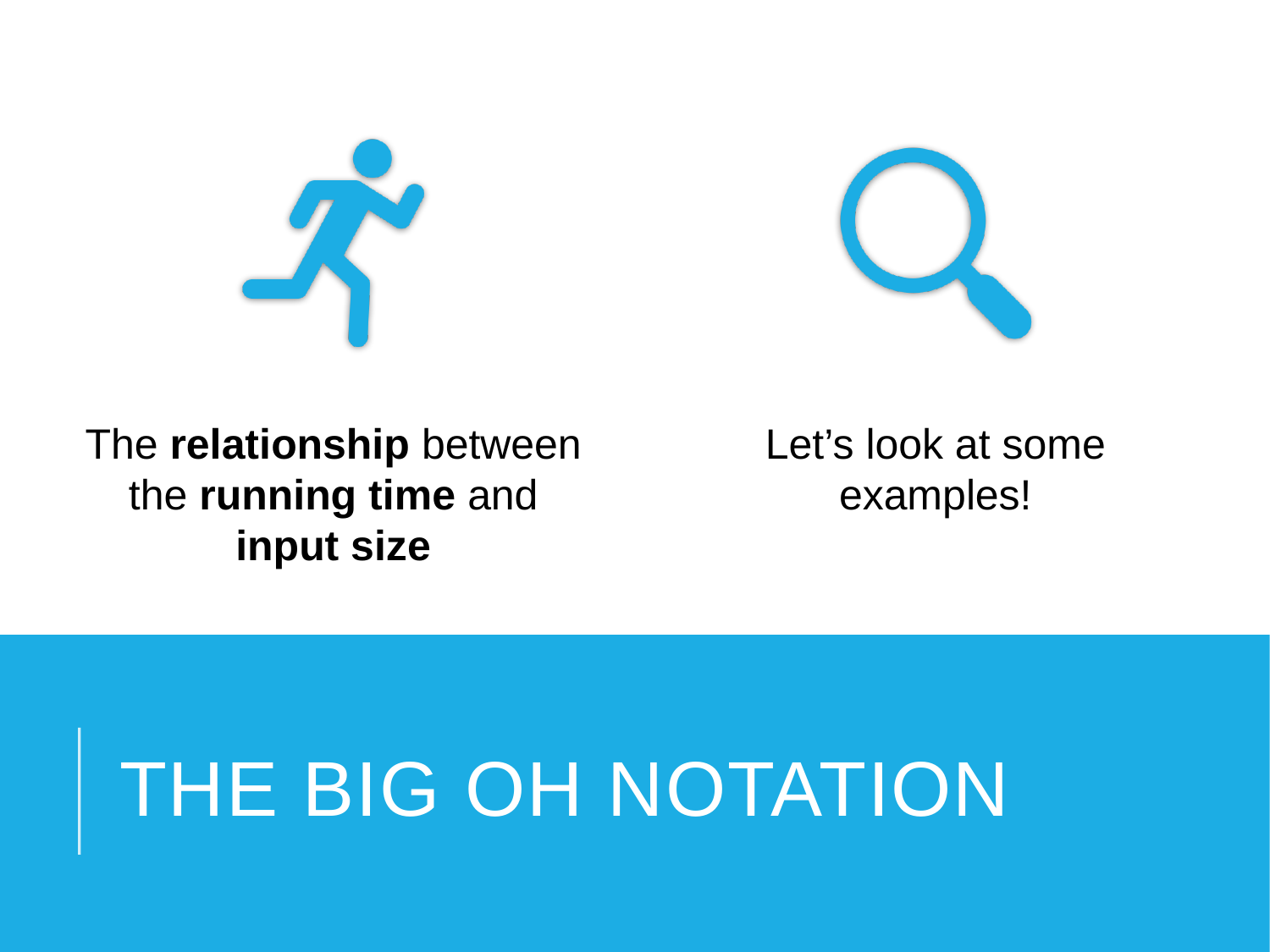

The relationship between the running time and input size
Let’s look at some examples!

# tHE BIG OH NOTATION